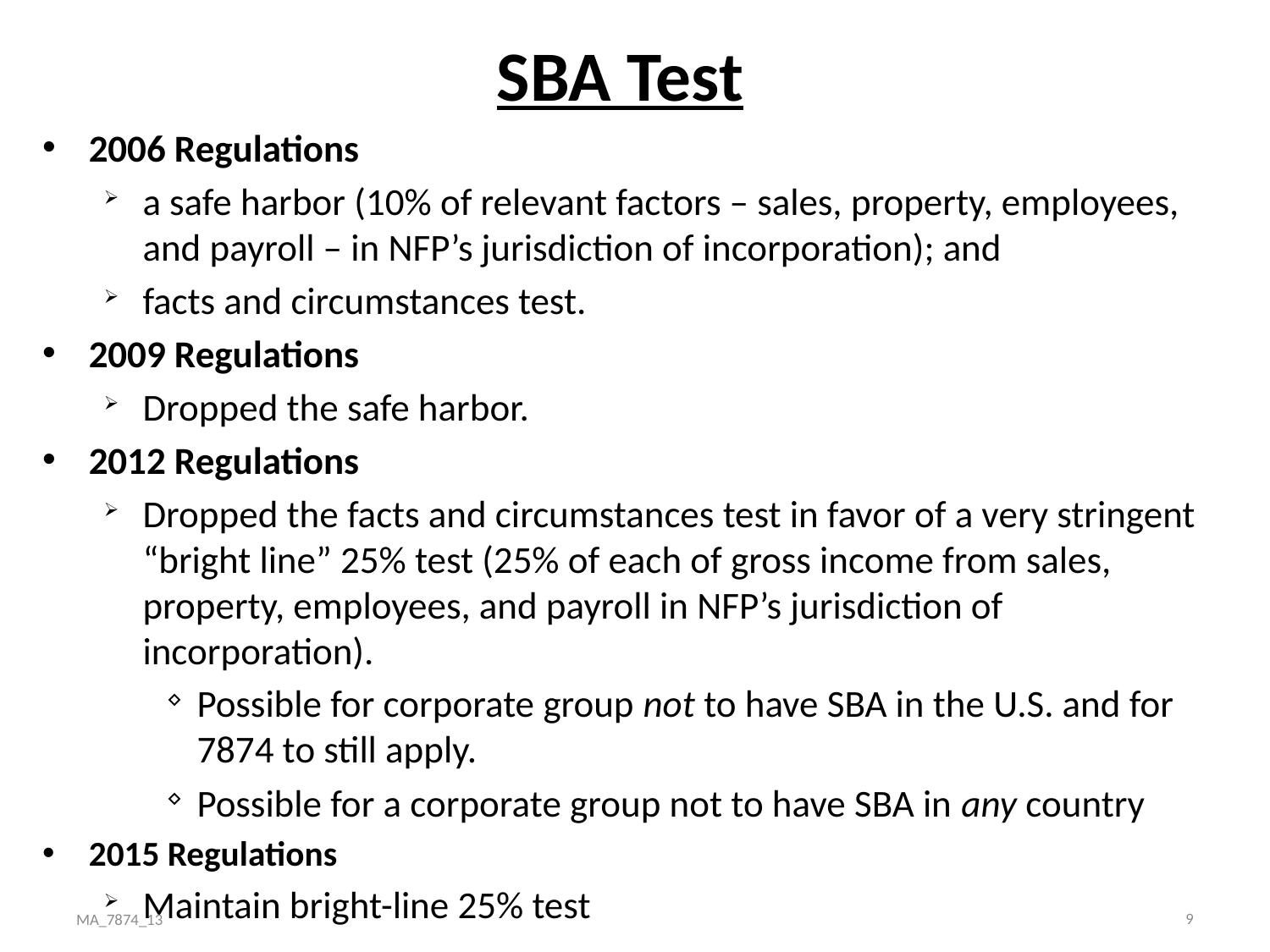

# SBA Test
2006 Regulations
a safe harbor (10% of relevant factors – sales, property, employees, and payroll – in NFP’s jurisdiction of incorporation); and
facts and circumstances test.
2009 Regulations
Dropped the safe harbor.
2012 Regulations
Dropped the facts and circumstances test in favor of a very stringent “bright line” 25% test (25% of each of gross income from sales, property, employees, and payroll in NFP’s jurisdiction of incorporation).
Possible for corporate group not to have SBA in the U.S. and for 7874 to still apply.
Possible for a corporate group not to have SBA in any country
2015 Regulations
Maintain bright-line 25% test
9
MA_7874_13